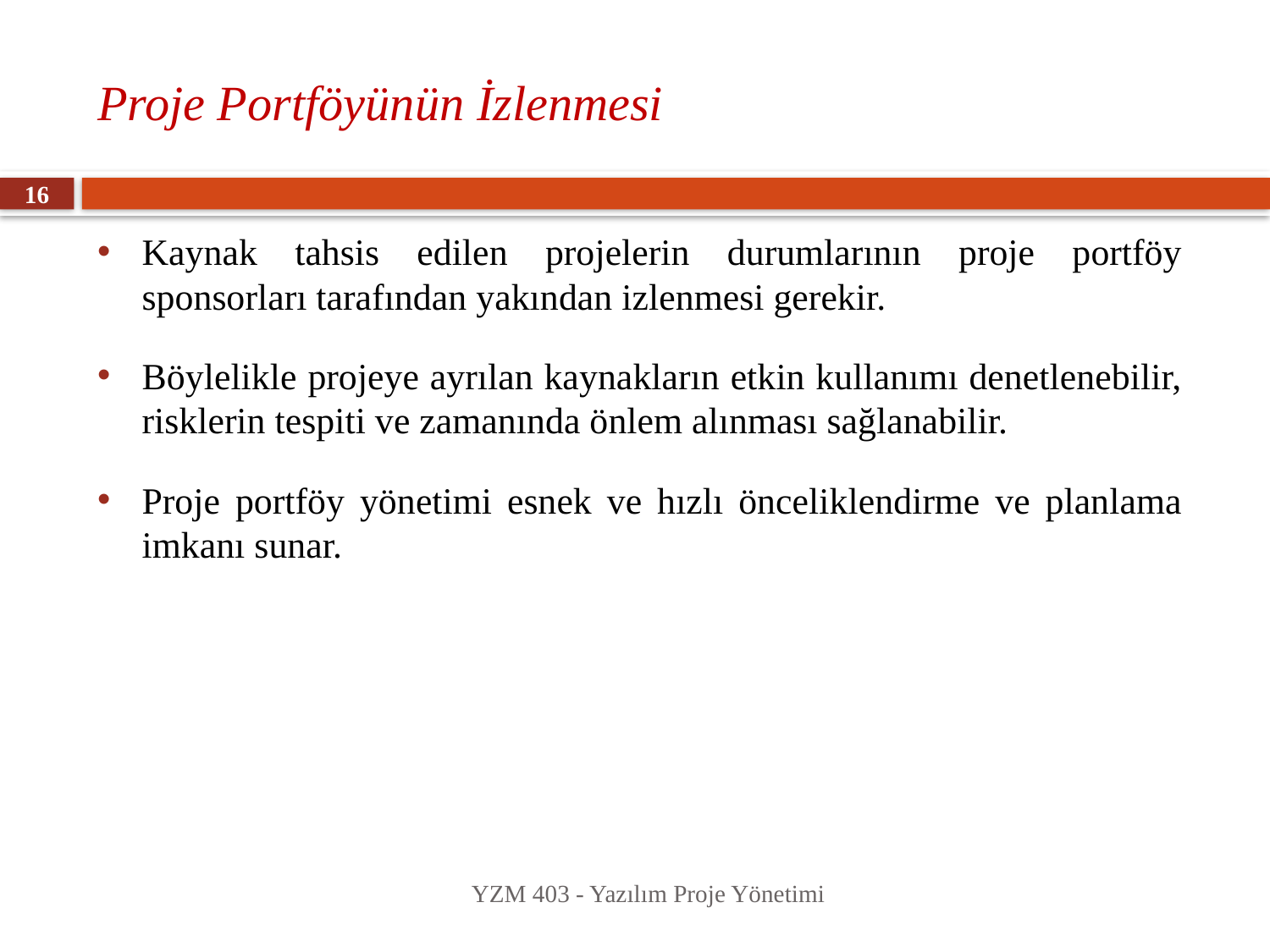

# Proje Portföyünün İzlenmesi
16
Kaynak tahsis edilen projelerin durumlarının proje portföy sponsorları tarafından yakından izlenmesi gerekir.

Böylelikle projeye ayrılan kaynakların etkin kullanımı denetlenebilir, risklerin tespiti ve zamanında önlem alınması sağlanabilir.

Proje portföy yönetimi esnek ve hızlı önceliklendirme ve planlama imkanı sunar.

YZM 403 - Yazılım Proje Yönetimi